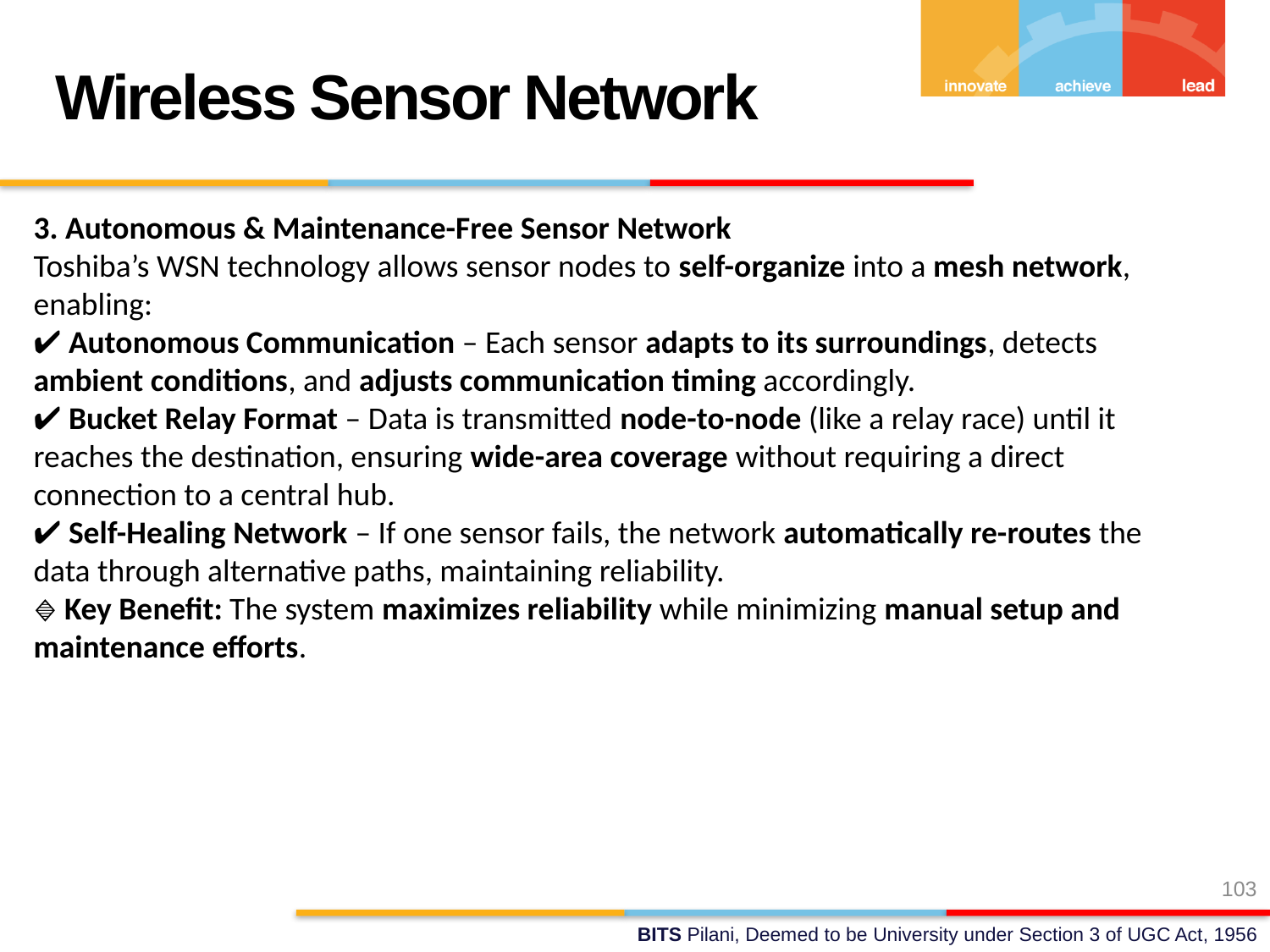

Wireless Sensor Network
3. Autonomous & Maintenance-Free Sensor Network
Toshiba’s WSN technology allows sensor nodes to self-organize into a mesh network, enabling:
✔ Autonomous Communication – Each sensor adapts to its surroundings, detects ambient conditions, and adjusts communication timing accordingly.
✔ Bucket Relay Format – Data is transmitted node-to-node (like a relay race) until it reaches the destination, ensuring wide-area coverage without requiring a direct connection to a central hub.
✔ Self-Healing Network – If one sensor fails, the network automatically re-routes the data through alternative paths, maintaining reliability.
🔹 Key Benefit: The system maximizes reliability while minimizing manual setup and maintenance efforts.

103